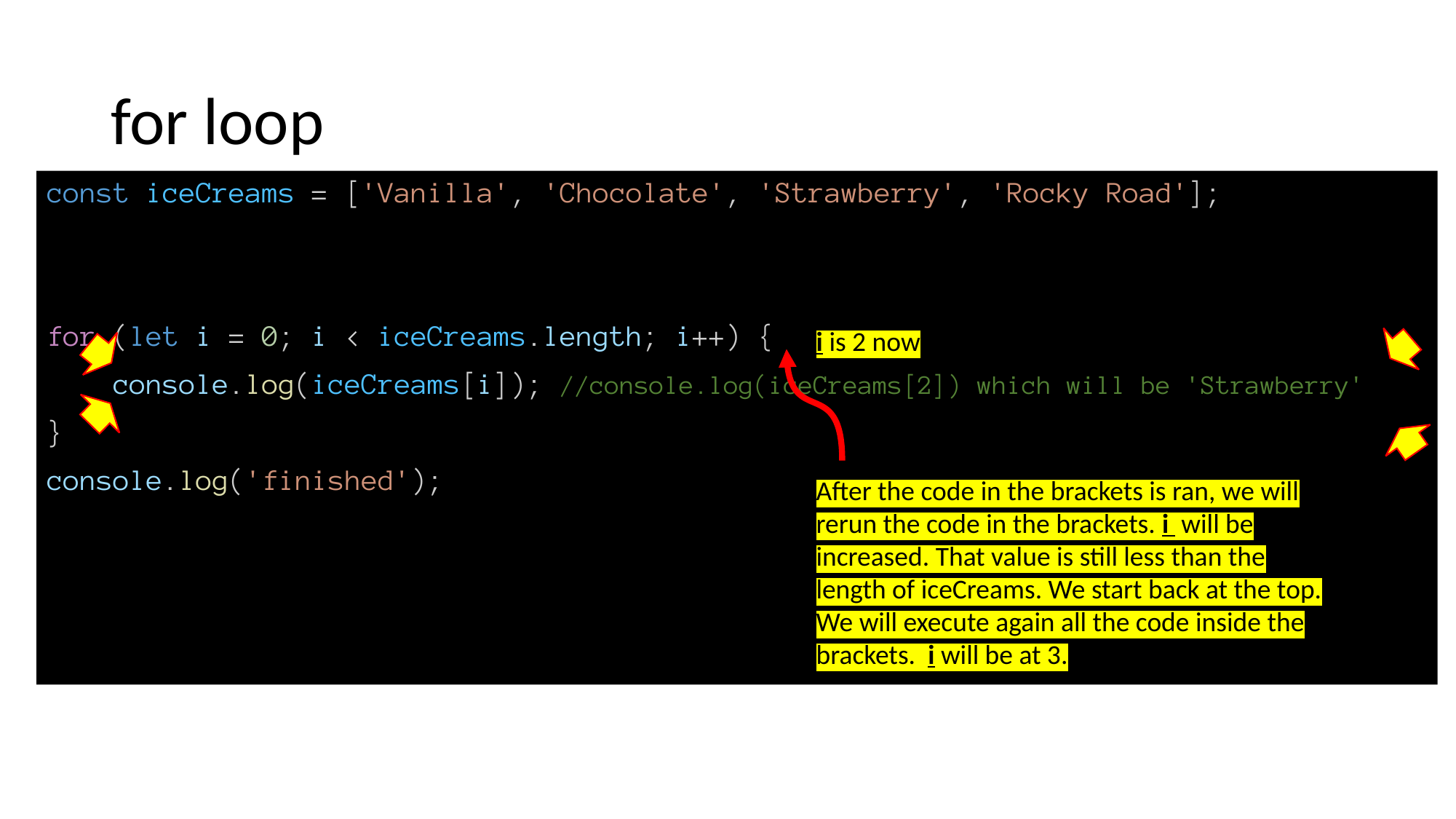

# for loop
const iceCreams = ['Vanilla', 'Chocolate', 'Strawberry', 'Rocky Road'];

for (let i = 0; i < iceCreams.length; i++) {
    console.log(iceCreams[i]); //console.log(iceCreams[2]) which will be 'Strawberry'
}
console.log('finished');

i is 2 now

After the code in the brackets is ran, we will rerun the code in the brackets. i  will be increased. That value is still less than the length of iceCreams. We start back at the top. We will execute again all the code inside the brackets.  i will be at 3.